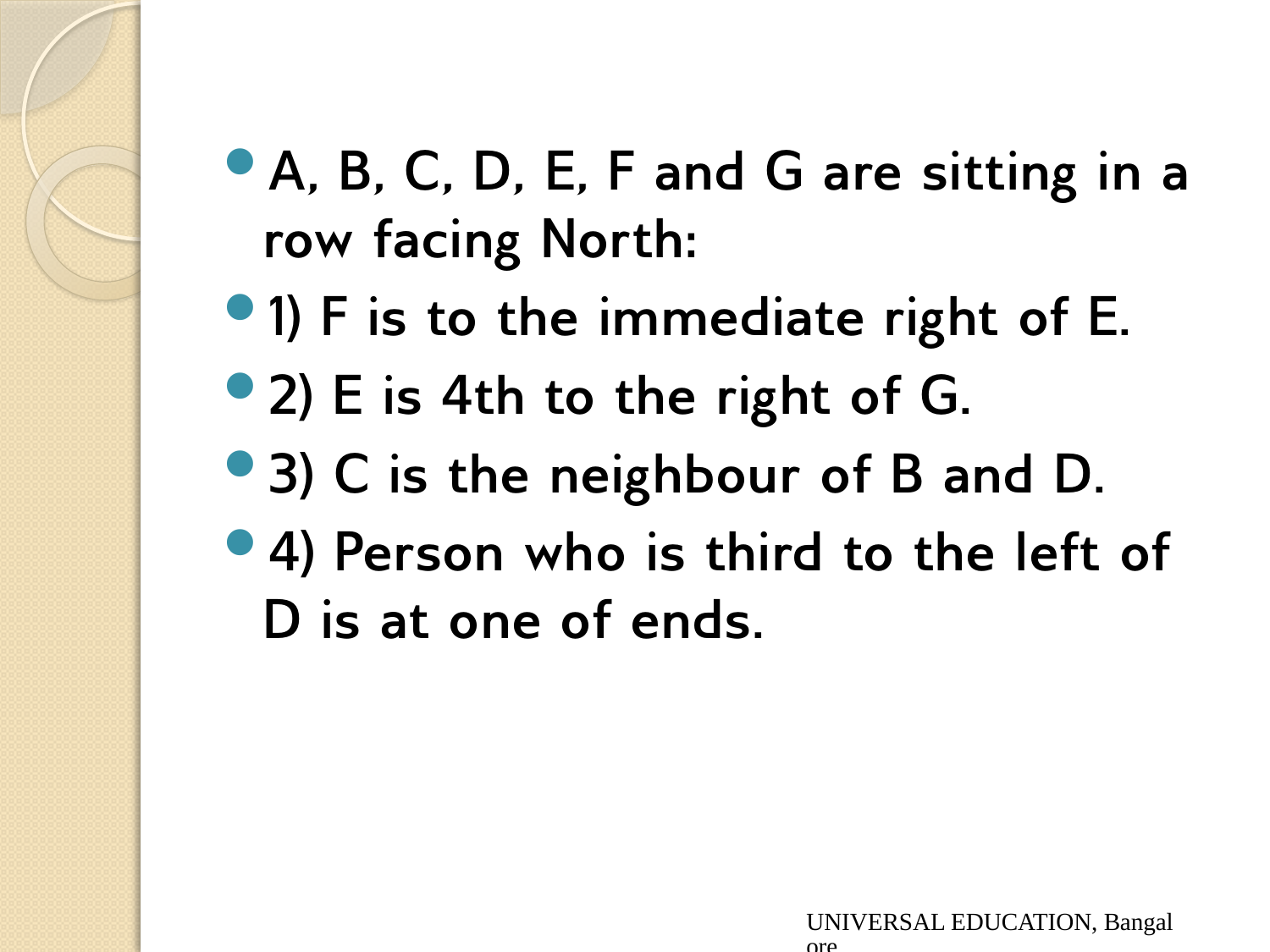

A, B, C, D, E, F and G are sitting in a row facing North:
1) F is to the immediate right of E.
2) E is 4th to the right of G.
3) C is the neighbour of B and D.
4) Person who is third to the left of D is at one of ends.
UNIVERSAL EDUCATION, Bangalore